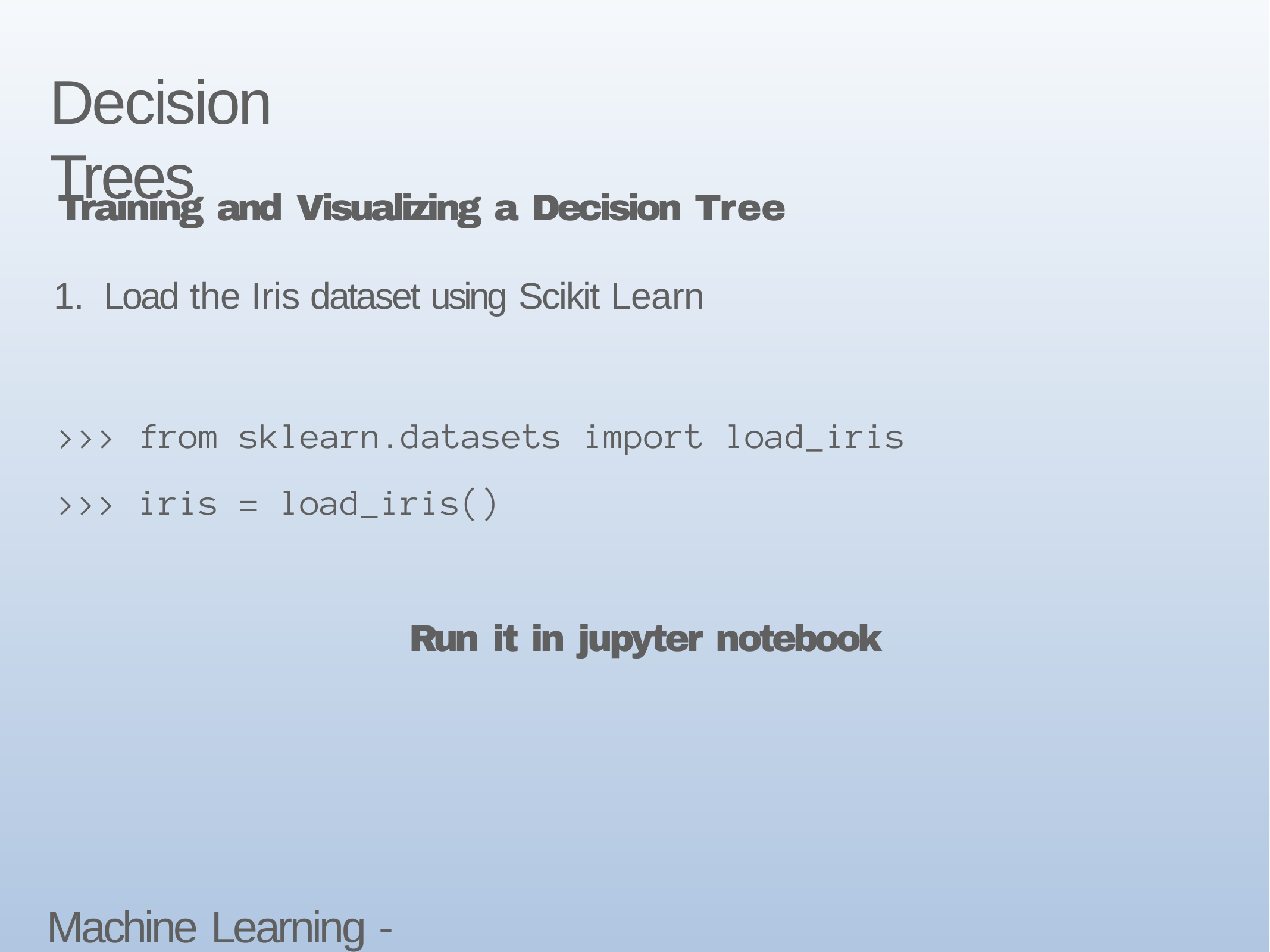

# Decision Trees
Training and Visualizing a Decision Tree
1.	Load the Iris dataset using Scikit Learn

>>> from sklearn.datasets import load_iris
>>> iris = load_iris()

Run it in jupyter notebook
Machine Learning - Classfication